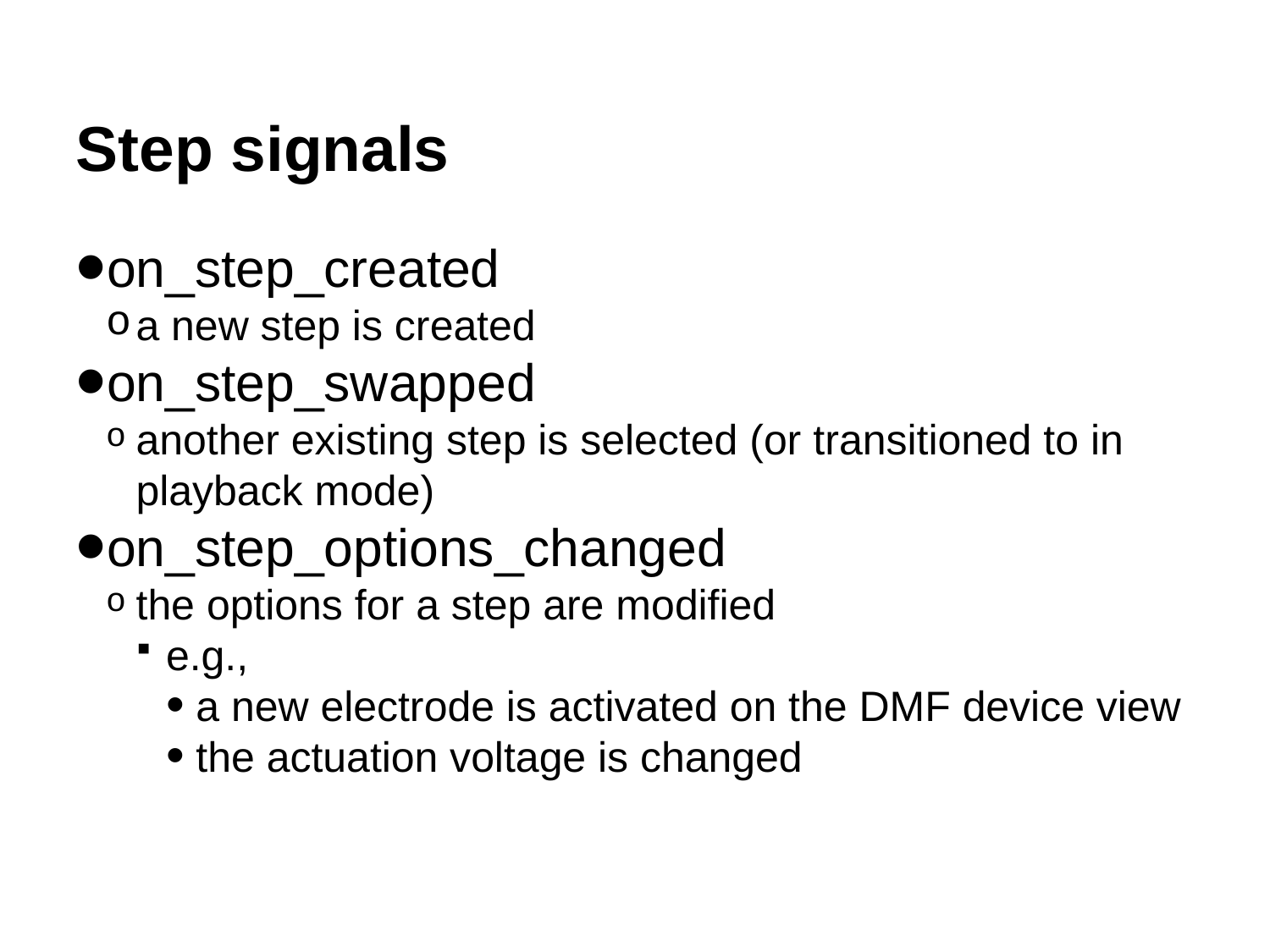

Step signals
on_step_created
a new step is created
on_step_swapped
another existing step is selected (or transitioned to in playback mode)
on_step_options_changed
the options for a step are modified
e.g.,
a new electrode is activated on the DMF device view
the actuation voltage is changed